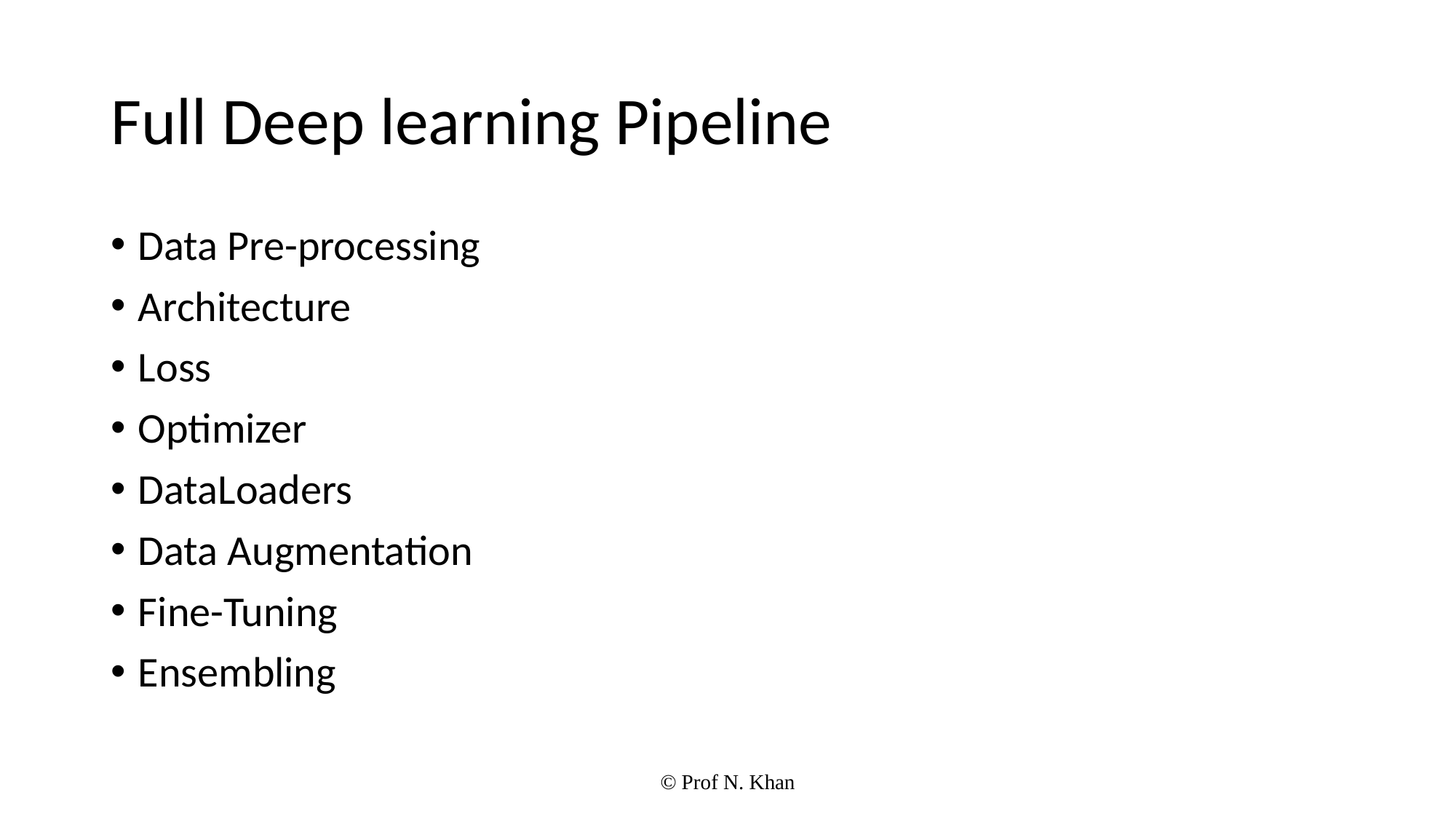

# Full Deep learning Pipeline
Data Pre-processing
Architecture
Loss
Optimizer
DataLoaders
Data Augmentation
Fine-Tuning
Ensembling
© Prof N. Khan